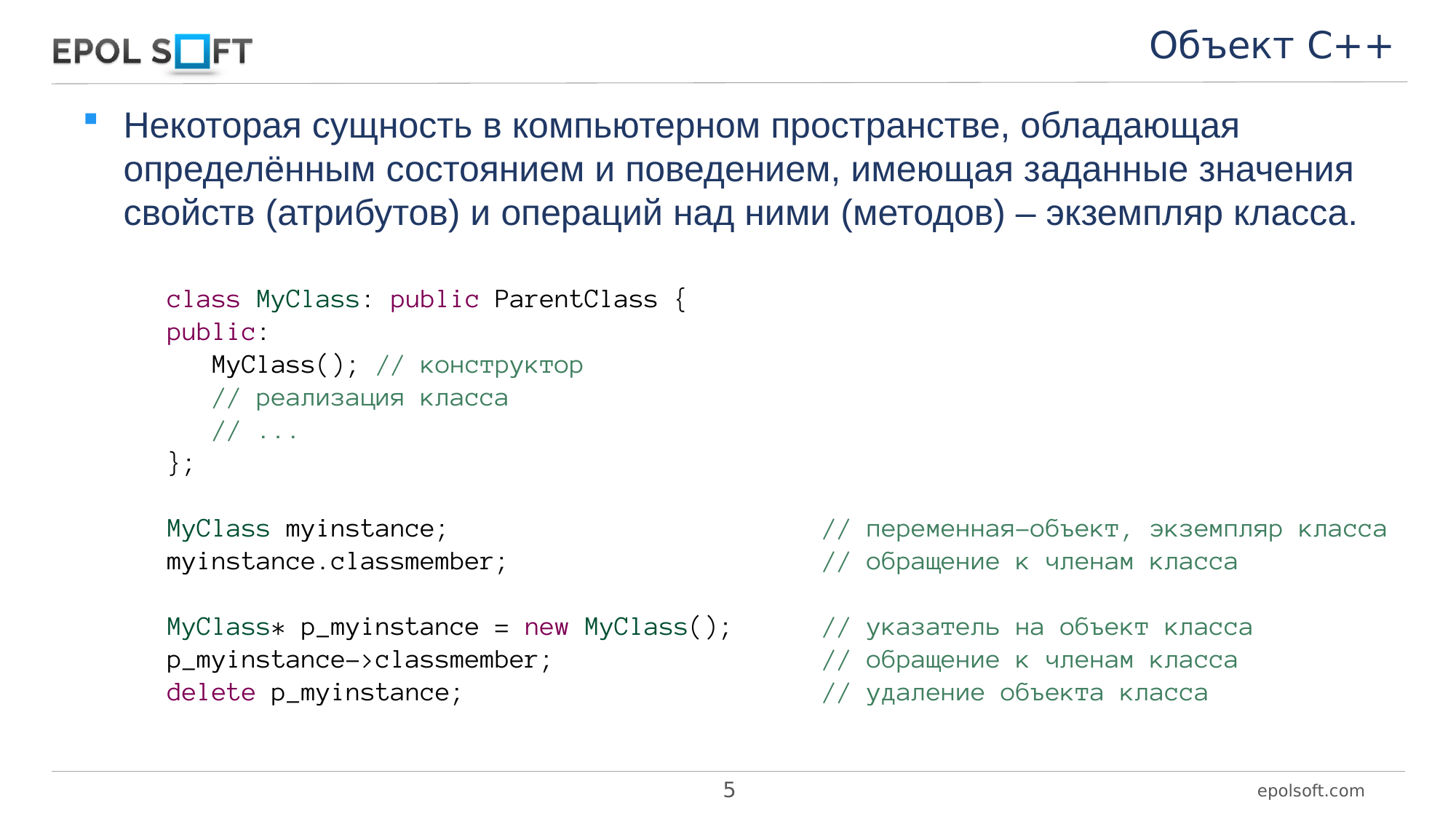

Объект С++
Некоторая сущность в компьютерном пространстве, обладающая определённым состоянием и поведением, имеющая заданные значения свойств (атрибутов) и операций над ними (методов) – экземпляр класса.
class MyClass: public ParentClass {
public:
   MyClass(); // конструктор
   // реализация класса
   // ...
};

MyClass myinstance;                      	// переменная-объект, экземпляр класса
myinstance.classmember;		    	// обращение к членам класса

MyClass* p_myinstance = new MyClass();  	// указатель на объект класса
p_myinstance->classmember;		     	// обращение к членам класса
delete p_myinstance; 		     		// удаление объекта класса
5